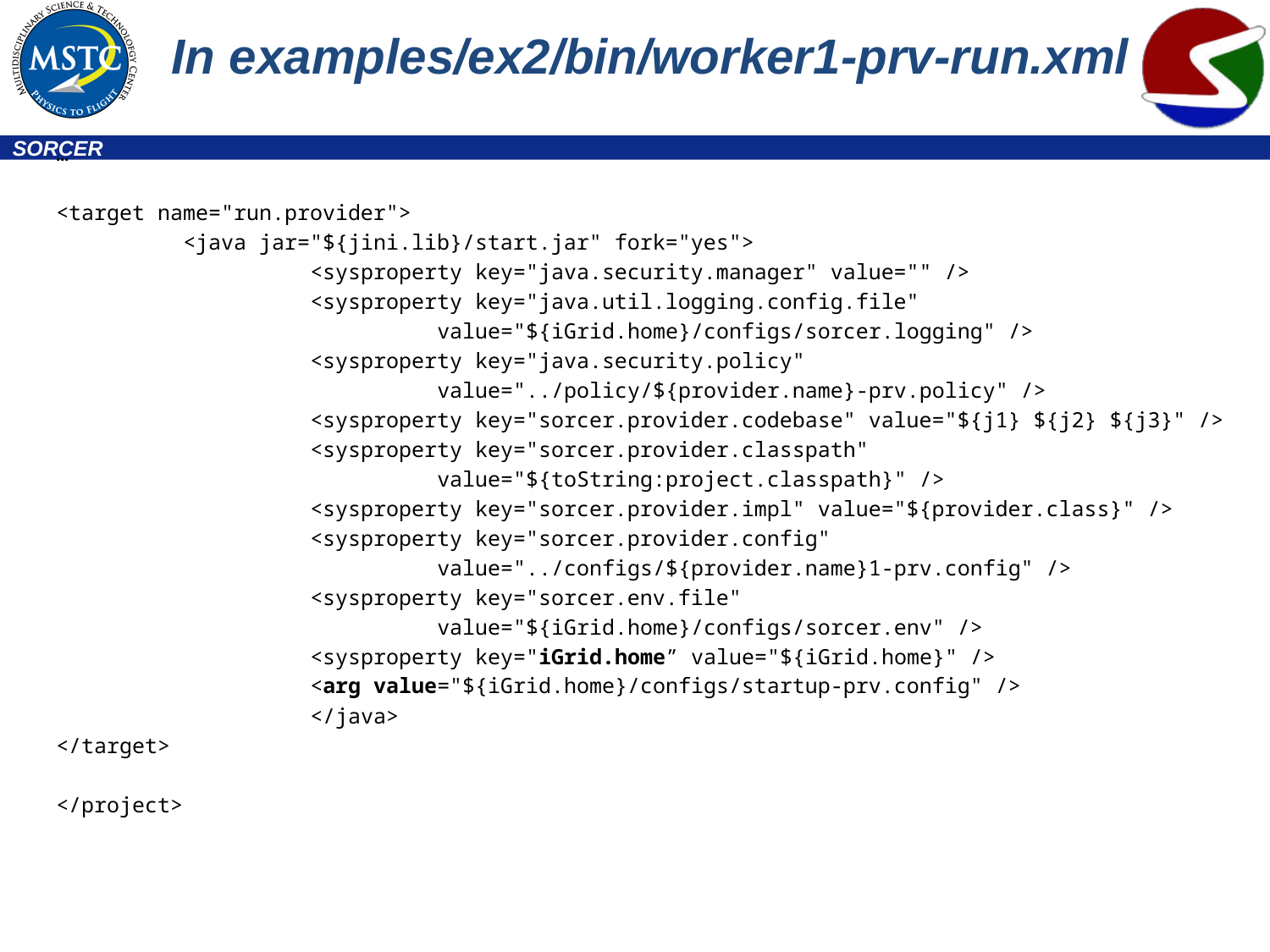

# In examples/ex2/bin/worker1-prv-run.xml
…

<target name="run.provider">
	<java jar="${jini.lib}/start.jar" fork="yes">
  		<sysproperty key="java.security.manager" value="" />
  		<sysproperty key="java.util.logging.config.file"
	 		value="${iGrid.home}/configs/sorcer.logging" />
  		<sysproperty key="java.security.policy"
 	 		value="../policy/${provider.name}-prv.policy" />
  		<sysproperty key="sorcer.provider.codebase" value="${j1} ${j2} ${j3}" />
  		<sysproperty key="sorcer.provider.classpath"
 	 		value="${toString:project.classpath}" />
  		<sysproperty key="sorcer.provider.impl" value="${provider.class}" />
  		<sysproperty key="sorcer.provider.config"
	 		value="../configs/${provider.name}1-prv.config" />
  		<sysproperty key="sorcer.env.file"
	 		value="${iGrid.home}/configs/sorcer.env" />
  		<sysproperty key="iGrid.home” value="${iGrid.home}" />
  		<arg value="${iGrid.home}/configs/startup-prv.config" />
 		</java>
</target>

</project>